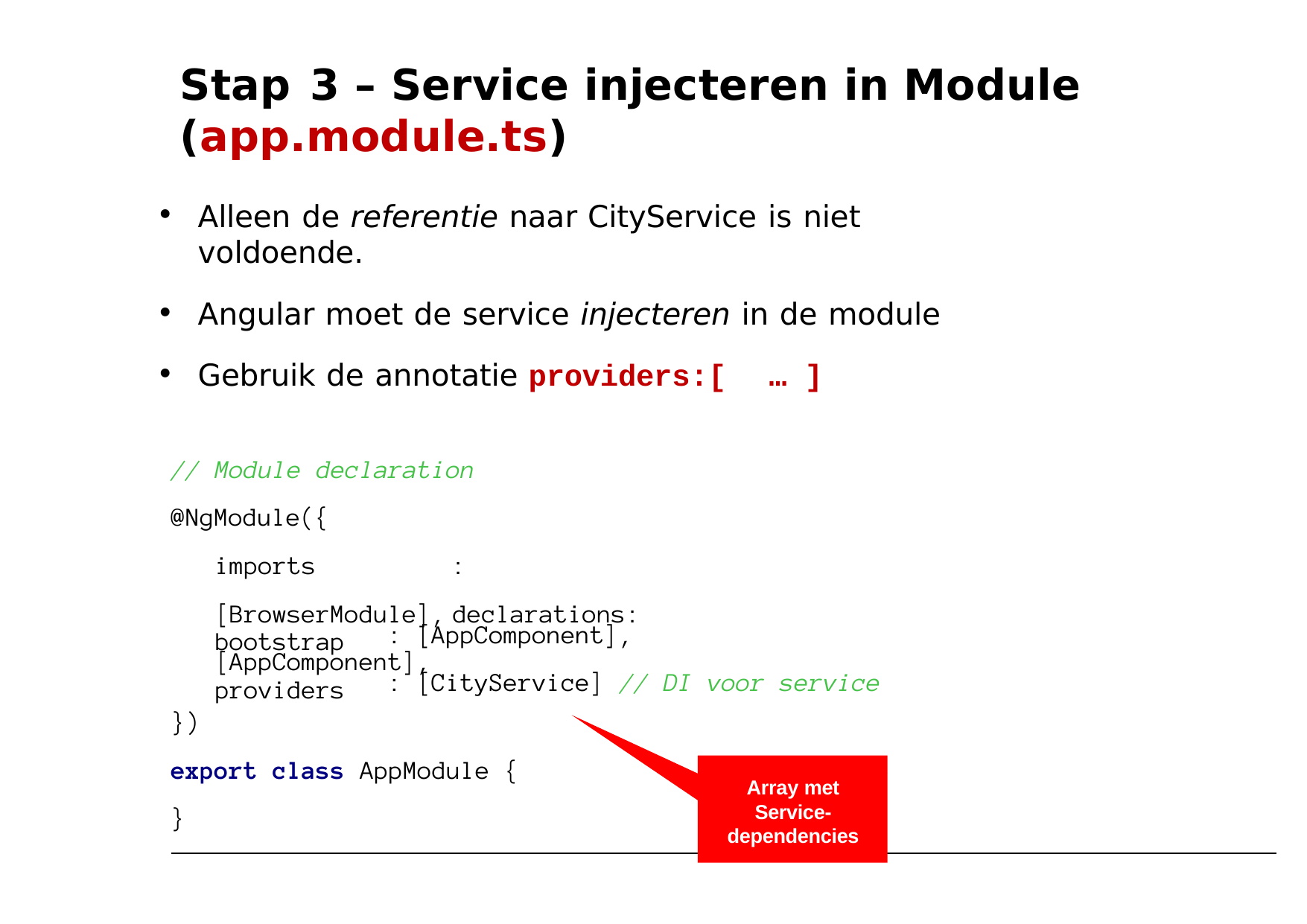

# Stap 3 – Service injecteren in Module (app.module.ts)
Alleen de referentie naar CityService is niet voldoende.
Angular moet de service injecteren in de module
Gebruik de annotatie providers:[	…	]

//  Module  declaration
@NgModule({
imports	:  [BrowserModule], declarations:  [AppComponent],
bootstrap providers
:  [AppComponent],
:  [CityService]  //  DI  voor  service
})

export  class  AppModule  {
}
Array met Service- dependencies